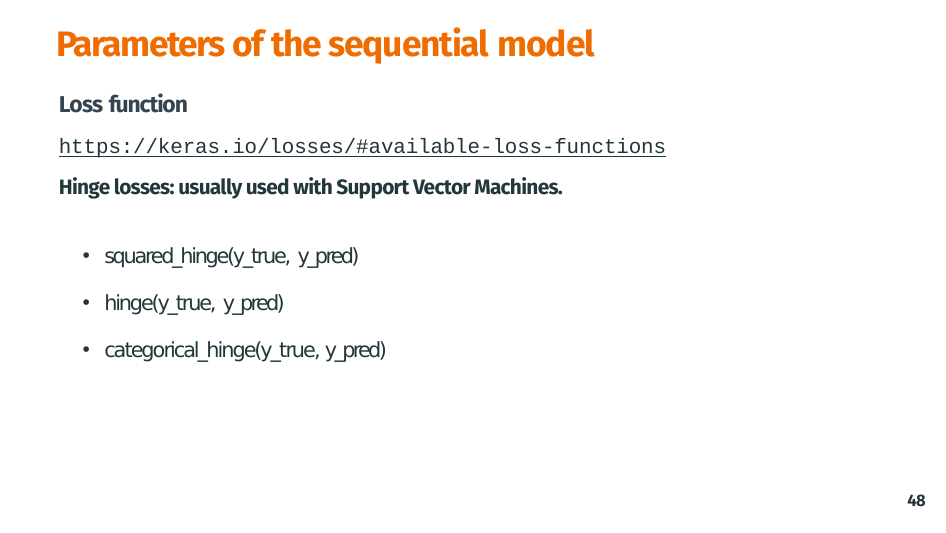

# Parameters of the sequential model
Loss function
https://keras.io/losses/#available-loss-functions
Hinge losses: usually used with Support Vector Machines.

squared_hinge(y_true, y_pred)
hinge(y_true, y_pred)
categorical_hinge(y_true, y_pred)

48